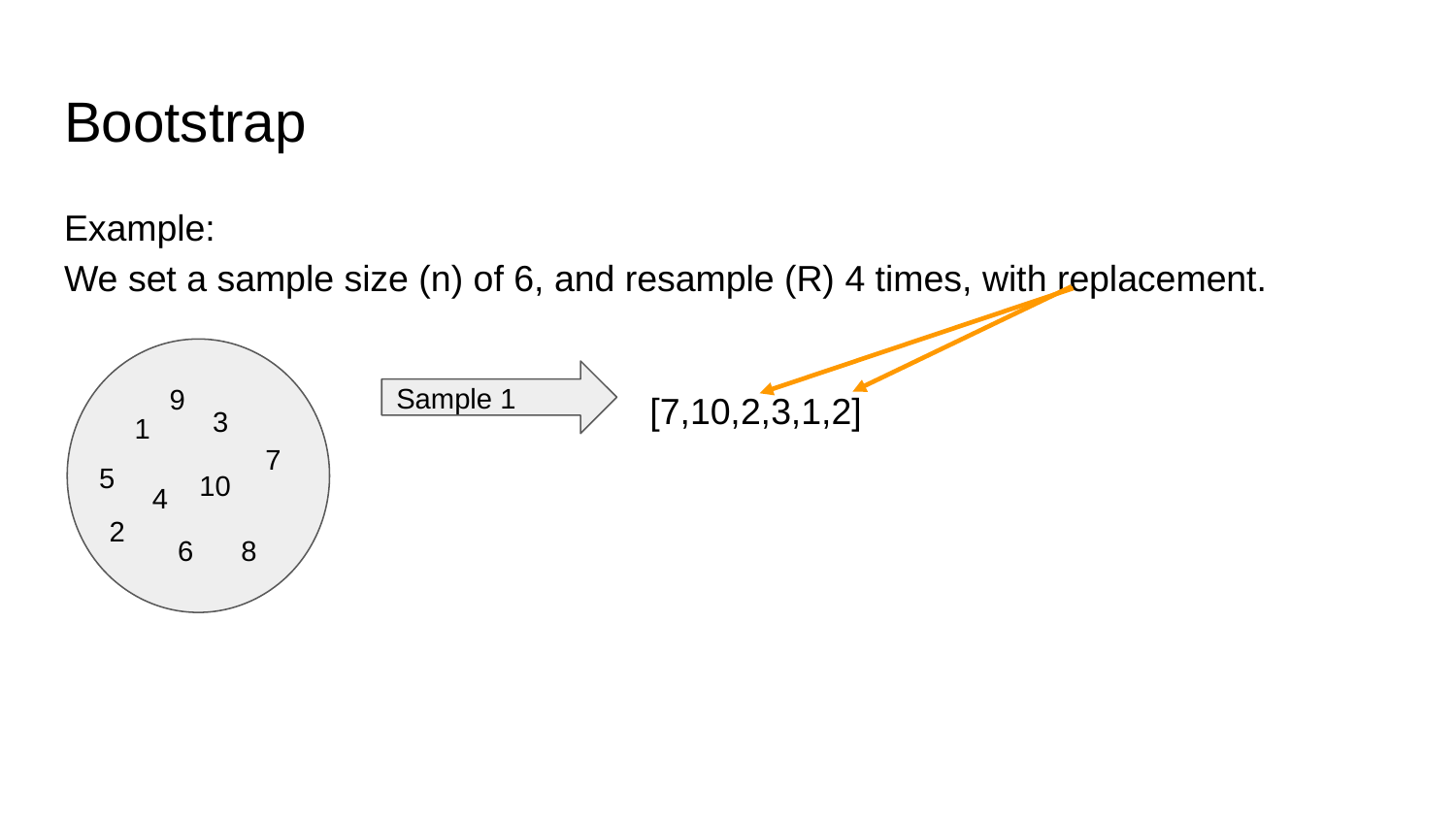

# Bootstrap
Example:
We set a sample size (n) of 6, and resample (R) 4 times, with replacement.

Sample 1
9
[7,10,2,3,1,2]
3
1
7
5
10
4
2
6
8